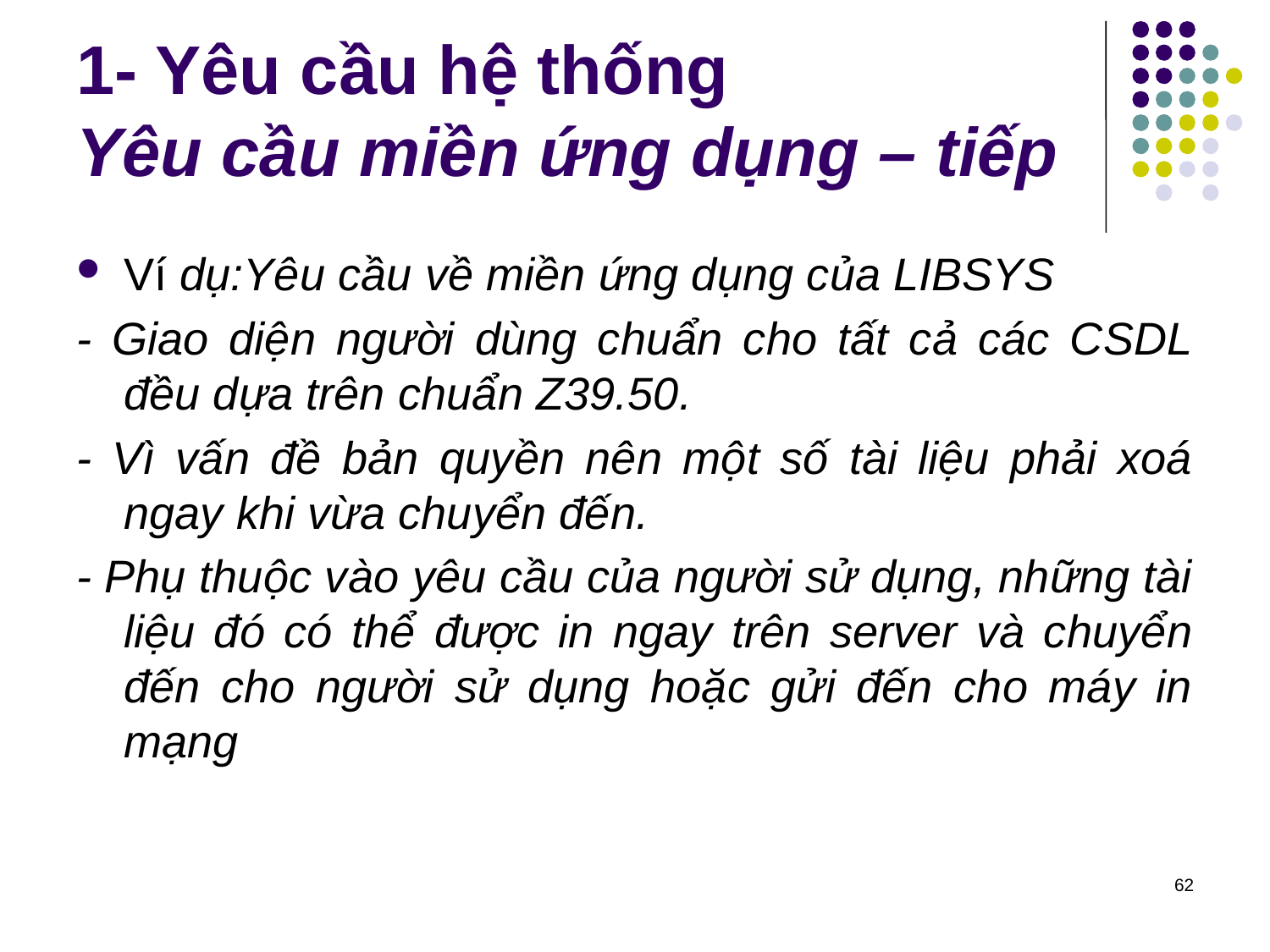

# 1- Yêu cầu hệ thống Yêu cầu miền ứng dụng – tiếp
Ví dụ:Yêu cầu về miền ứng dụng của LIBSYS
- Giao diện người dùng chuẩn cho tất cả các CSDL đều dựa trên chuẩn Z39.50.
- Vì vấn đề bản quyền nên một số tài liệu phải xoá ngay khi vừa chuyển đến.
- Phụ thuộc vào yêu cầu của người sử dụng, những tài liệu đó có thể được in ngay trên server và chuyển đến cho người sử dụng hoặc gửi đến cho máy in mạng
62